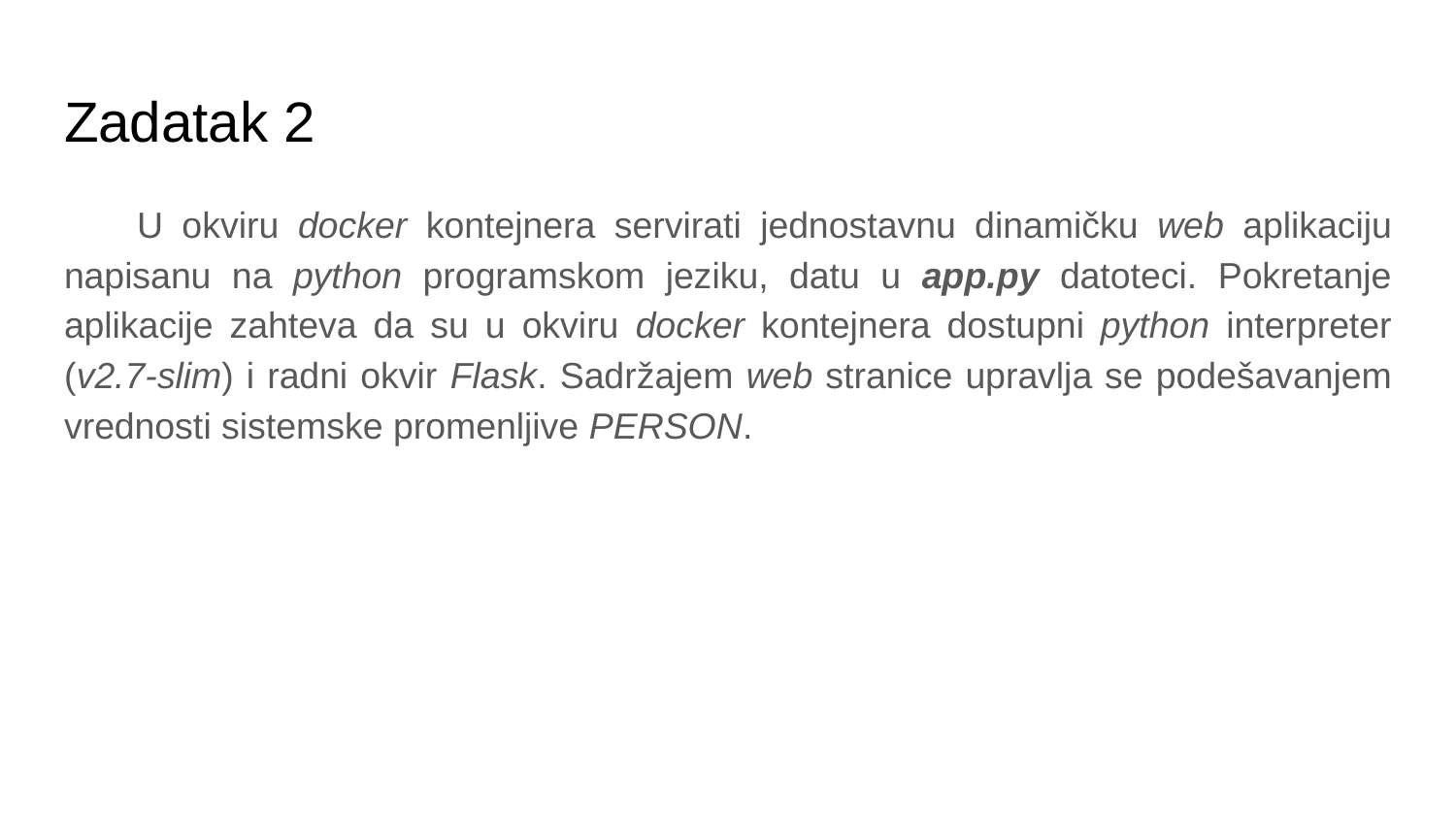

# Zadatak 2
U okviru docker kontejnera servirati jednostavnu dinamičku web aplikaciju napisanu na python programskom jeziku, datu u app.py datoteci. Pokretanje aplikacije zahteva da su u okviru docker kontejnera dostupni python interpreter (v2.7-slim) i radni okvir Flask. Sadržajem web stranice upravlja se podešavanjem vrednosti sistemske promenljive PERSON.